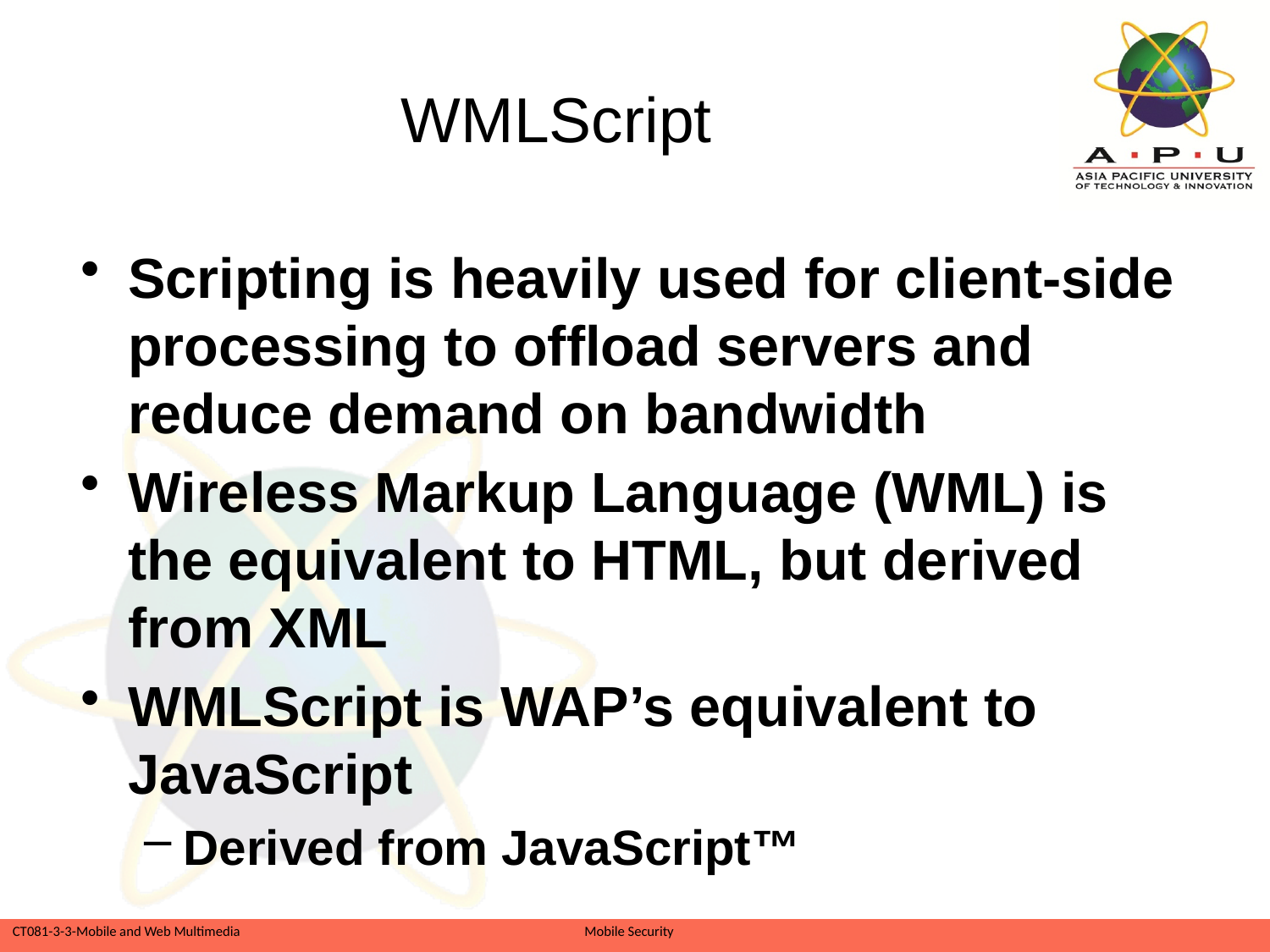

# WMLScript
Scripting is heavily used for client-side processing to offload servers and reduce demand on bandwidth
Wireless Markup Language (WML) is the equivalent to HTML, but derived from XML
WMLScript is WAP’s equivalent to JavaScript
Derived from JavaScript™